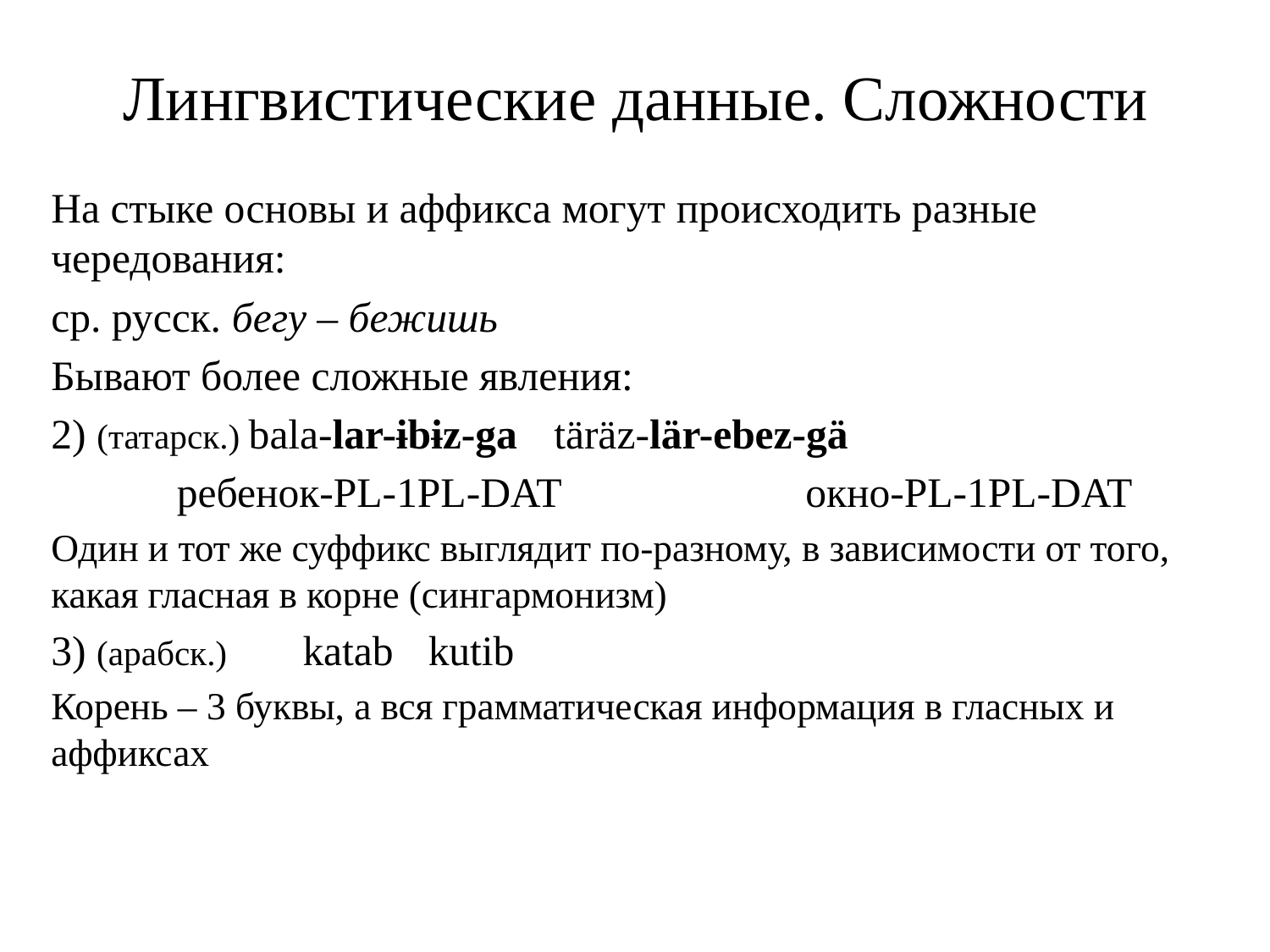

# Лингвистические данные. Сложности
На стыке основы и аффикса могут происходить разные чередования:
ср. русск. бегу – бежишь
Бывают более сложные явления:
2) (татарск.) bala-lar-ɨbɨz-ga			täräz-lär-ebez-gä
					ребенок-PL-1PL-DAT		окно-PL-1PL-DAT
Один и тот же суффикс выглядит по-разному, в зависимости от того, какая гласная в корне (сингармонизм)
3) (арабск.)		katab		kutib
Корень – 3 буквы, а вся грамматическая информация в гласных и аффиксах